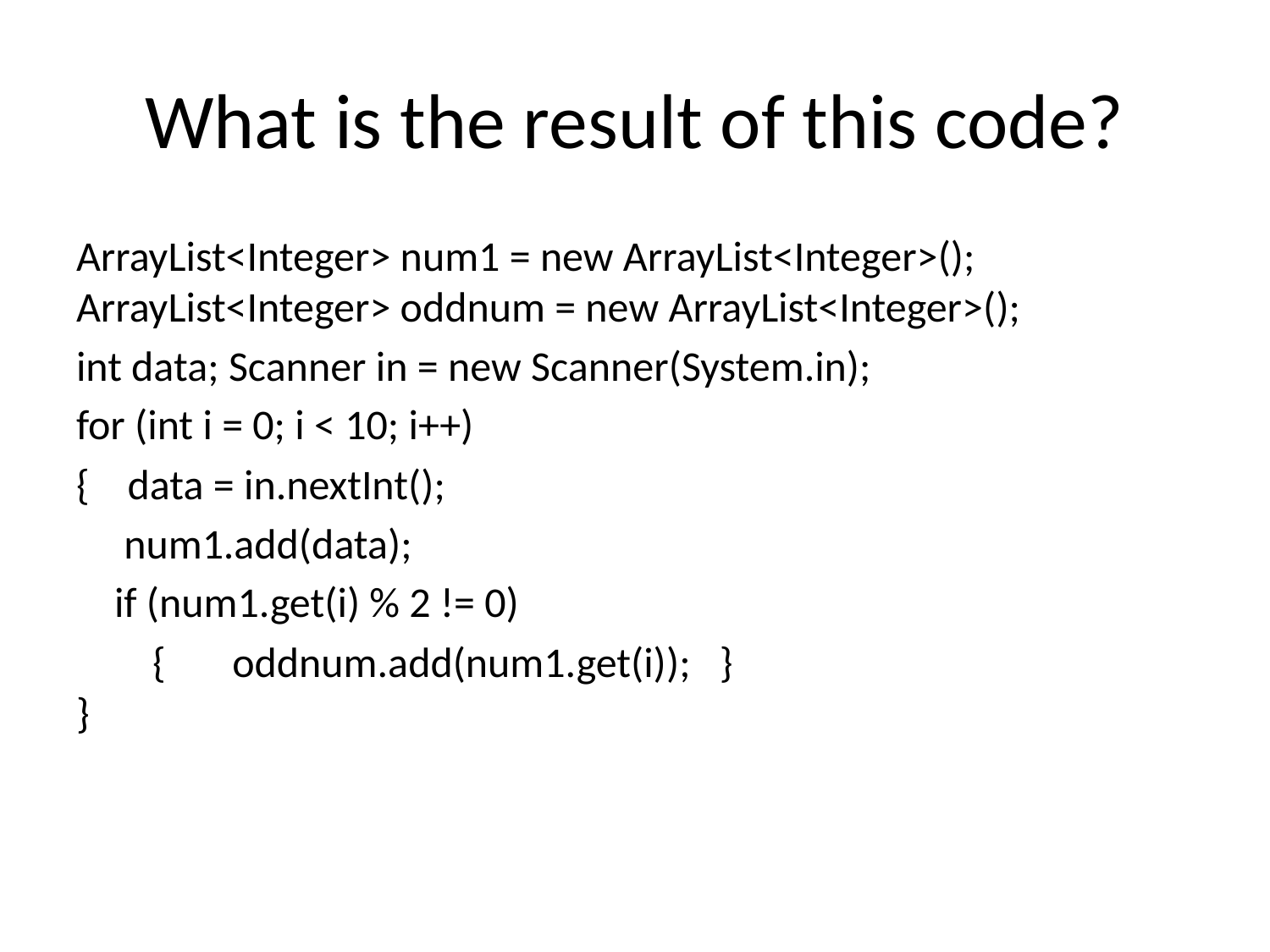

# What is the result of this code?
ArrayList<Integer> num1 = new ArrayList<Integer>(); ArrayList<Integer> oddnum = new ArrayList<Integer>();
int data; Scanner in = new Scanner(System.in);
for (int i = 0; i < 10; i++)
{    data = in.nextInt();
     num1.add(data);
    if (num1.get(i) % 2 != 0)
        {       oddnum.add(num1.get(i));   }
}